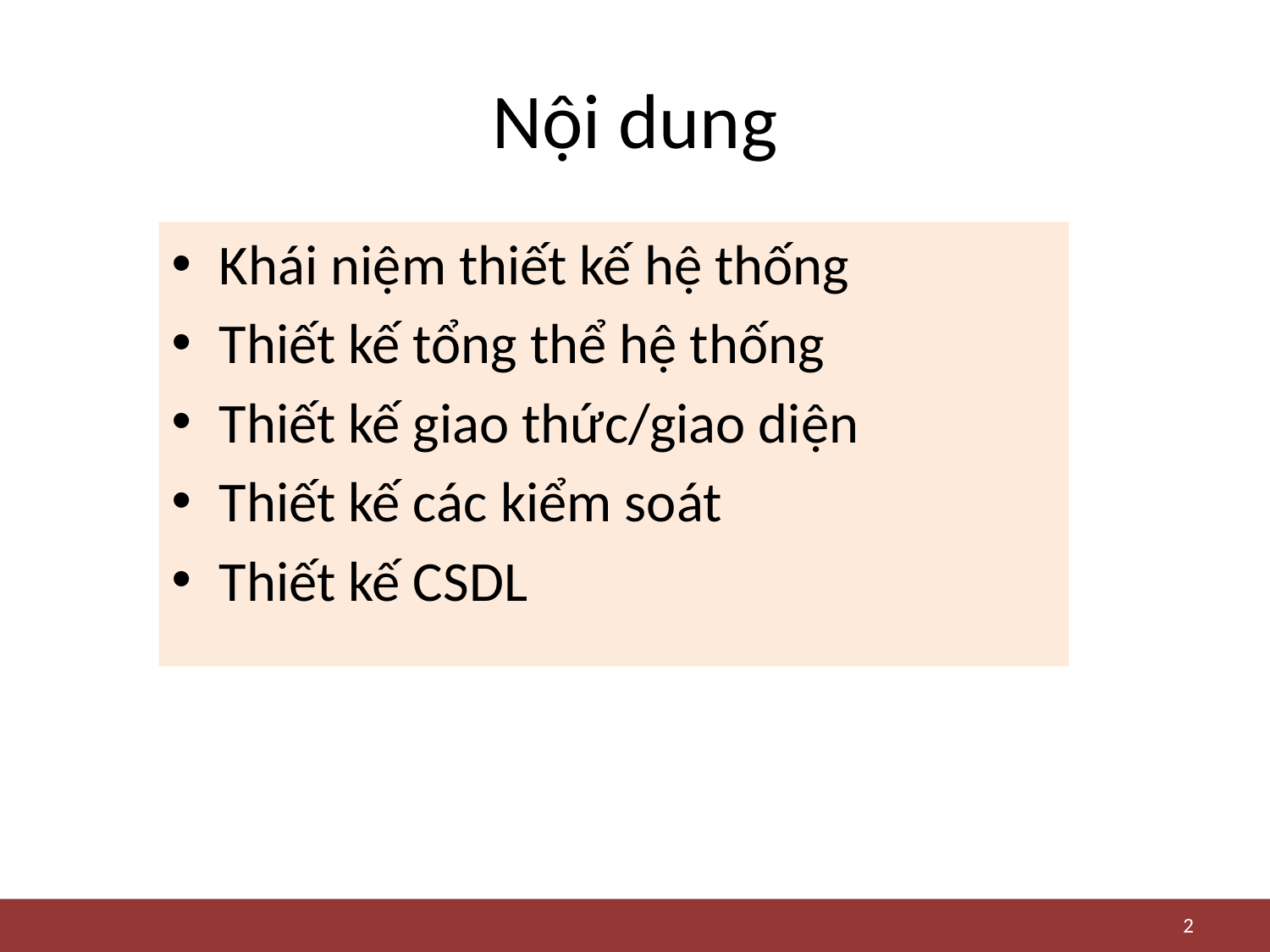

# Nội dung
Khái niệm thiết kế hệ thống
Thiết kế tổng thể hệ thống
Thiết kế giao thức/giao diện
Thiết kế các kiểm soát
Thiết kế CSDL
2